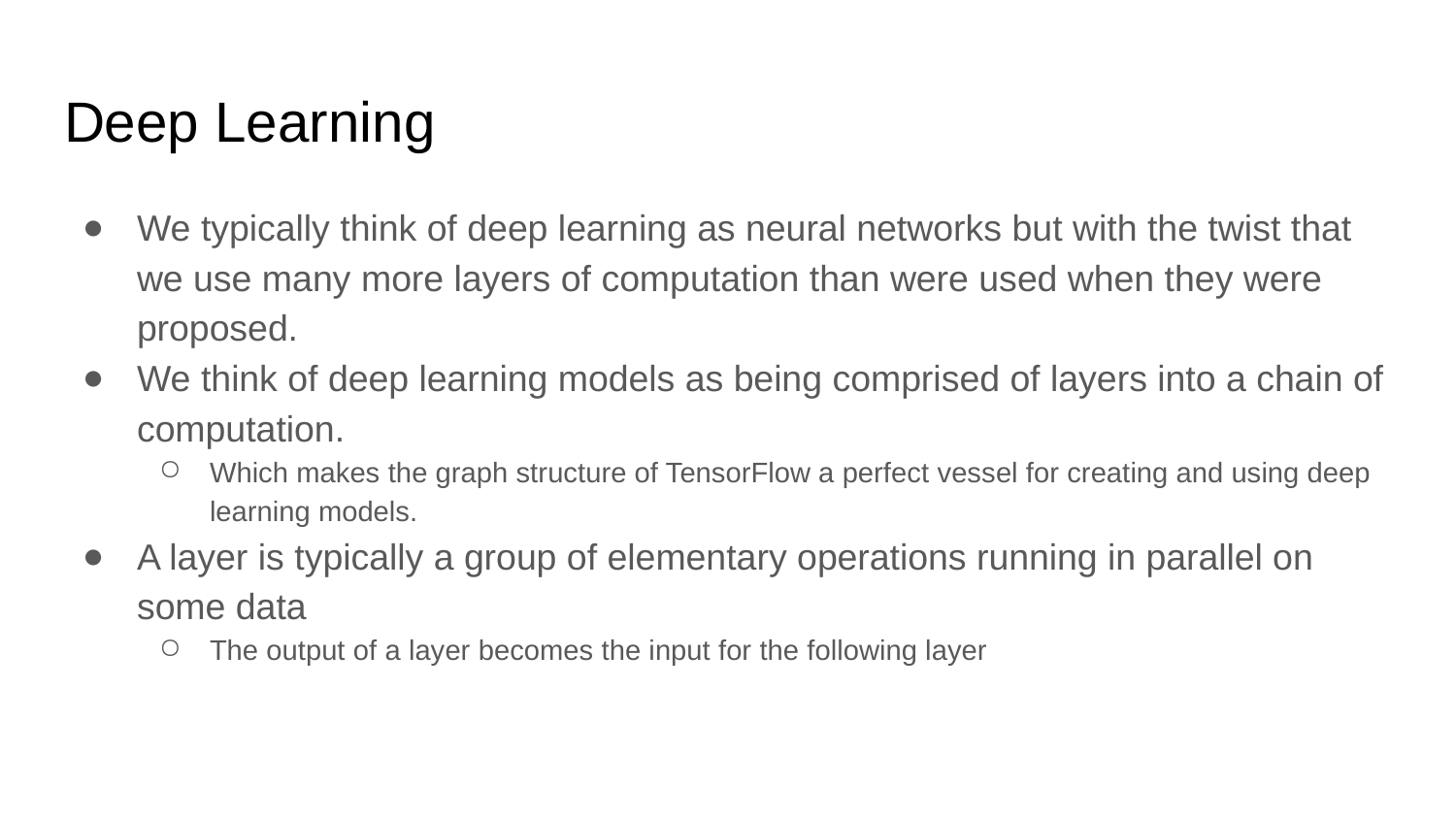

# Deep Learning
We typically think of deep learning as neural networks but with the twist that we use many more layers of computation than were used when they were proposed.
We think of deep learning models as being comprised of layers into a chain of computation.
Which makes the graph structure of TensorFlow a perfect vessel for creating and using deep learning models.
A layer is typically a group of elementary operations running in parallel on some data
The output of a layer becomes the input for the following layer